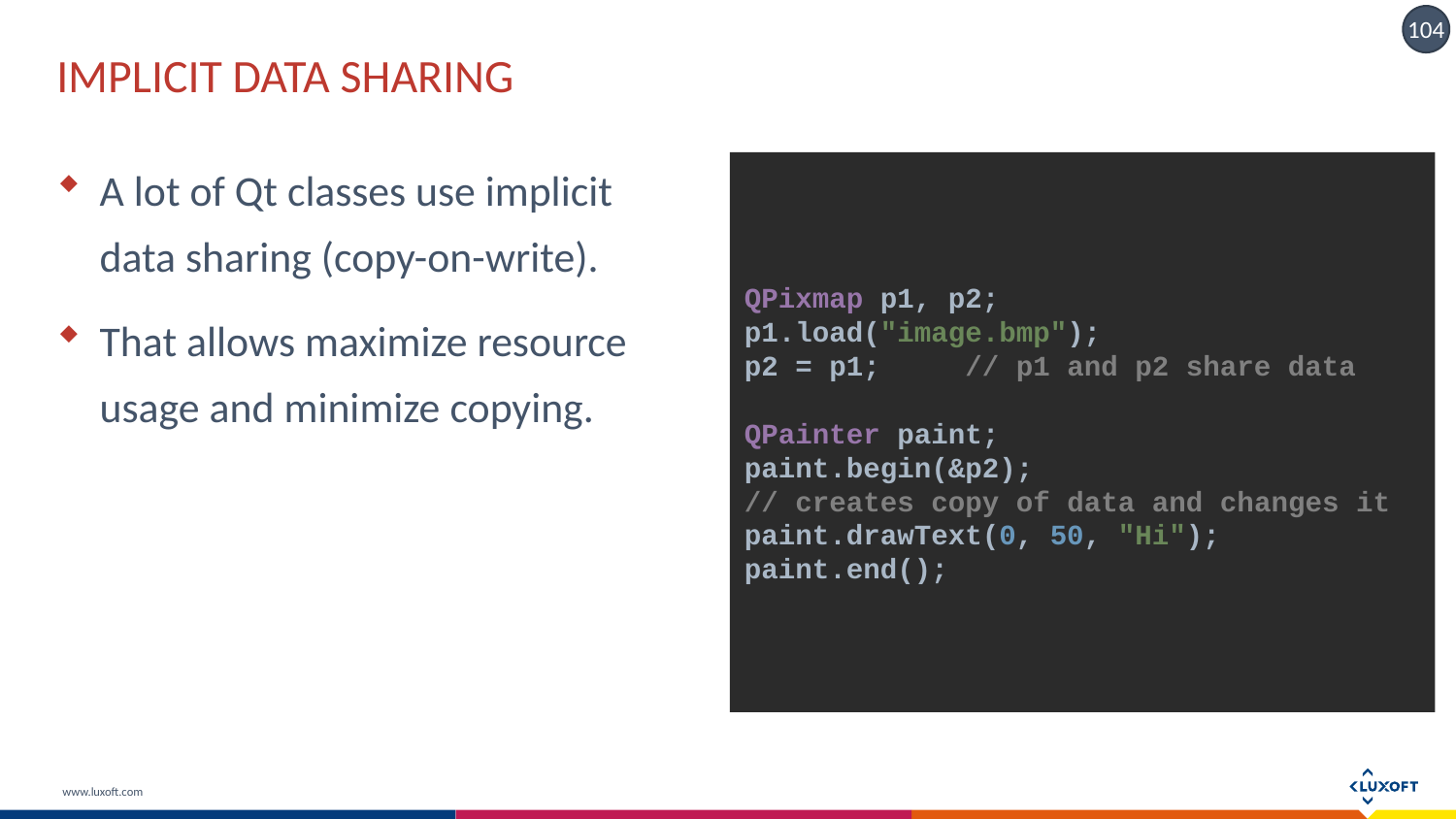

# IMPLICIT DATA SHARING
A lot of Qt classes use implicit data sharing (copy-on-write).
That allows maximize resource usage and minimize copying.
QPixmap p1, p2;
p1.load("image.bmp");
p2 = p1;     // p1 and p2 share data

QPainter paint;
paint.begin(&p2);
// creates copy of data and changes it
paint.drawText(0, 50, "Hi"); paint.end();